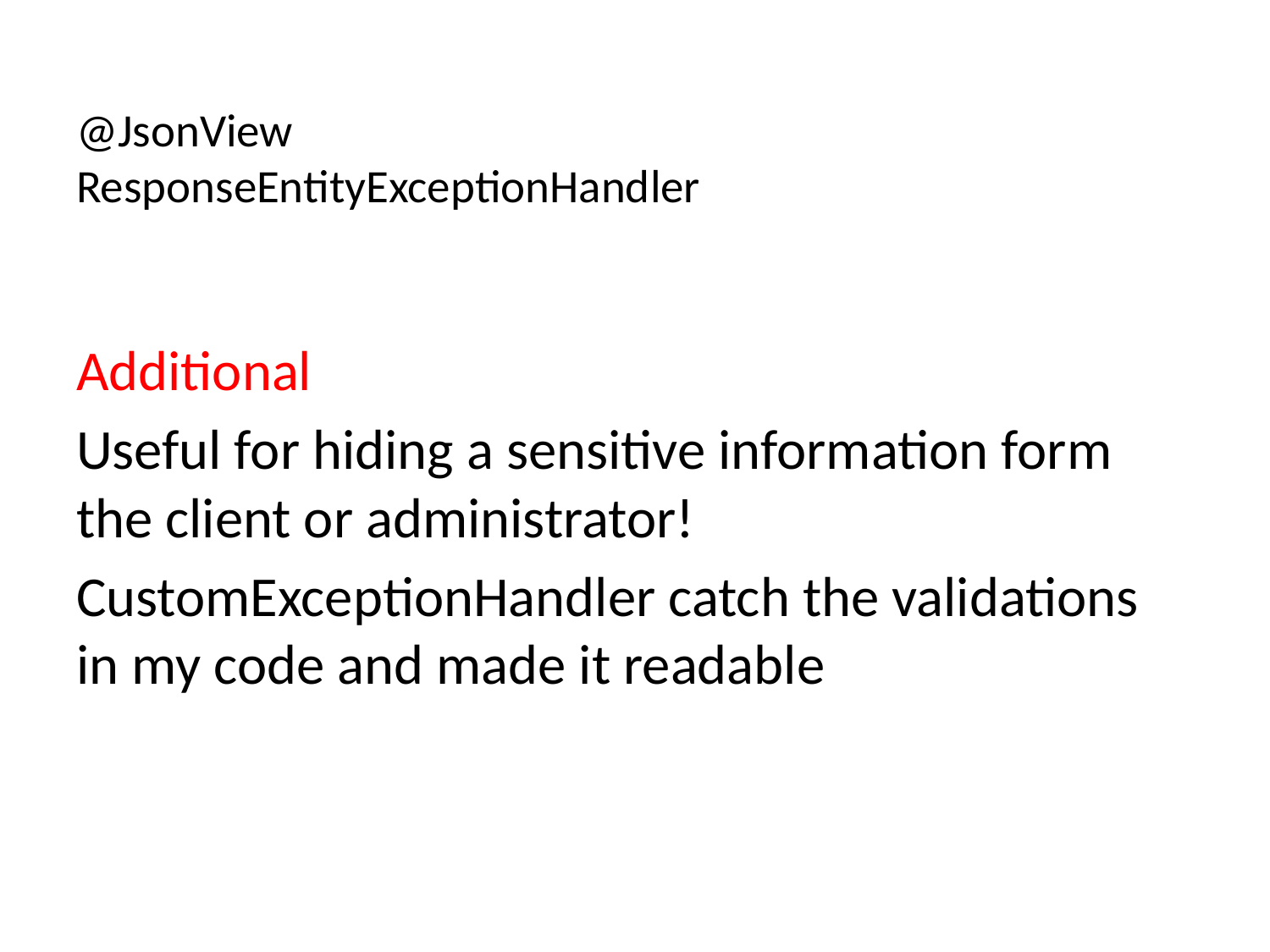

# @JsonView ResponseEntityExceptionHandler
Additional
Useful for hiding a sensitive information form the client or administrator!
CustomExceptionHandler catch the validations in my code and made it readable